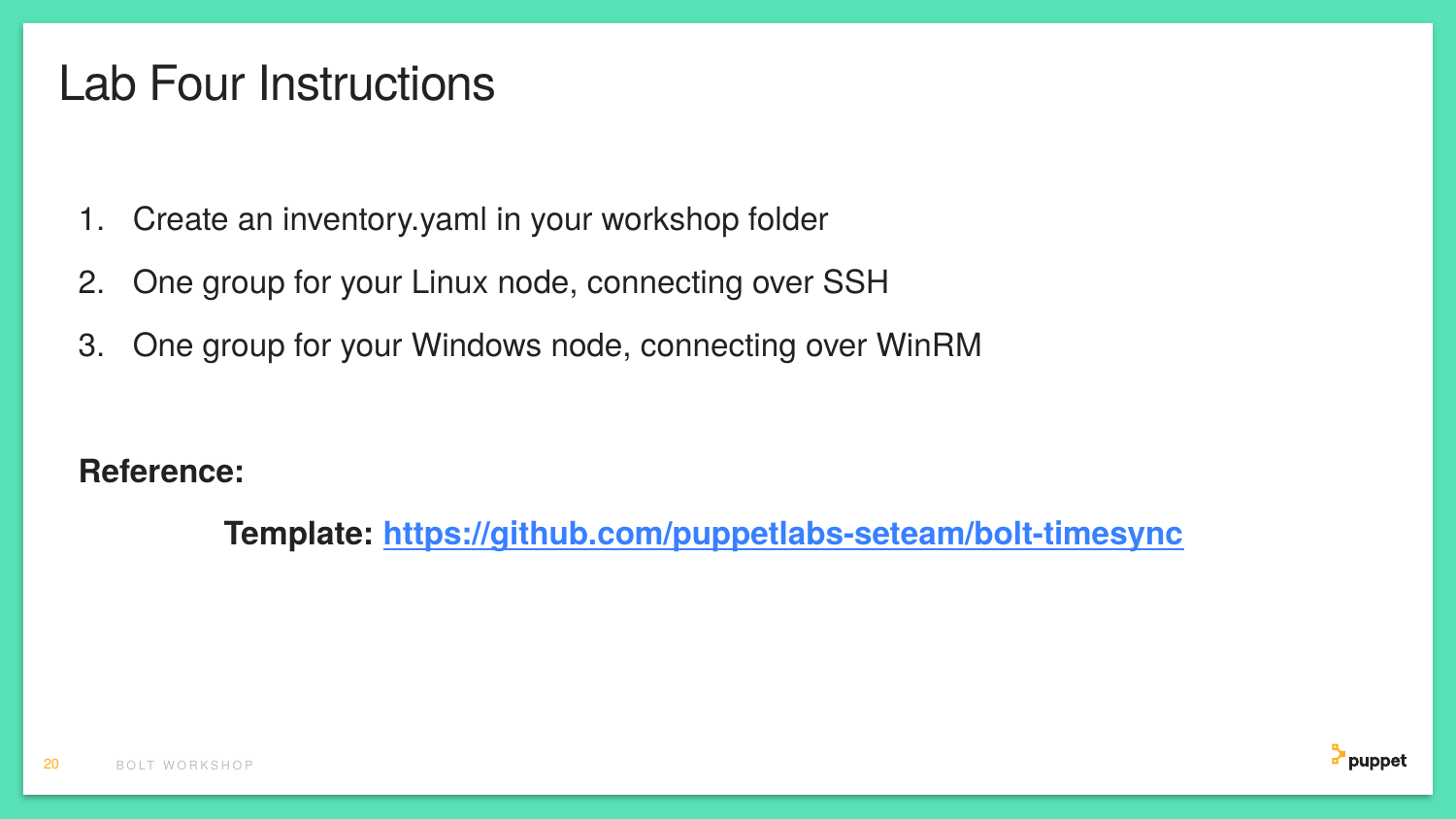

# Lab Four Instructions
Create an inventory.yaml in your workshop folder
One group for your Linux node, connecting over SSH
One group for your Windows node, connecting over WinRM

Reference:
	Template: https://github.com/puppetlabs-seteam/bolt-timesync
20
Bolt workshop
Tip: To change the frame color of these slides, just right click anywhere outside of the slide, (or on its thumbnail in the left panel) and choose “Format Background”. Then change the background color in the “Format Background” panel to the right.